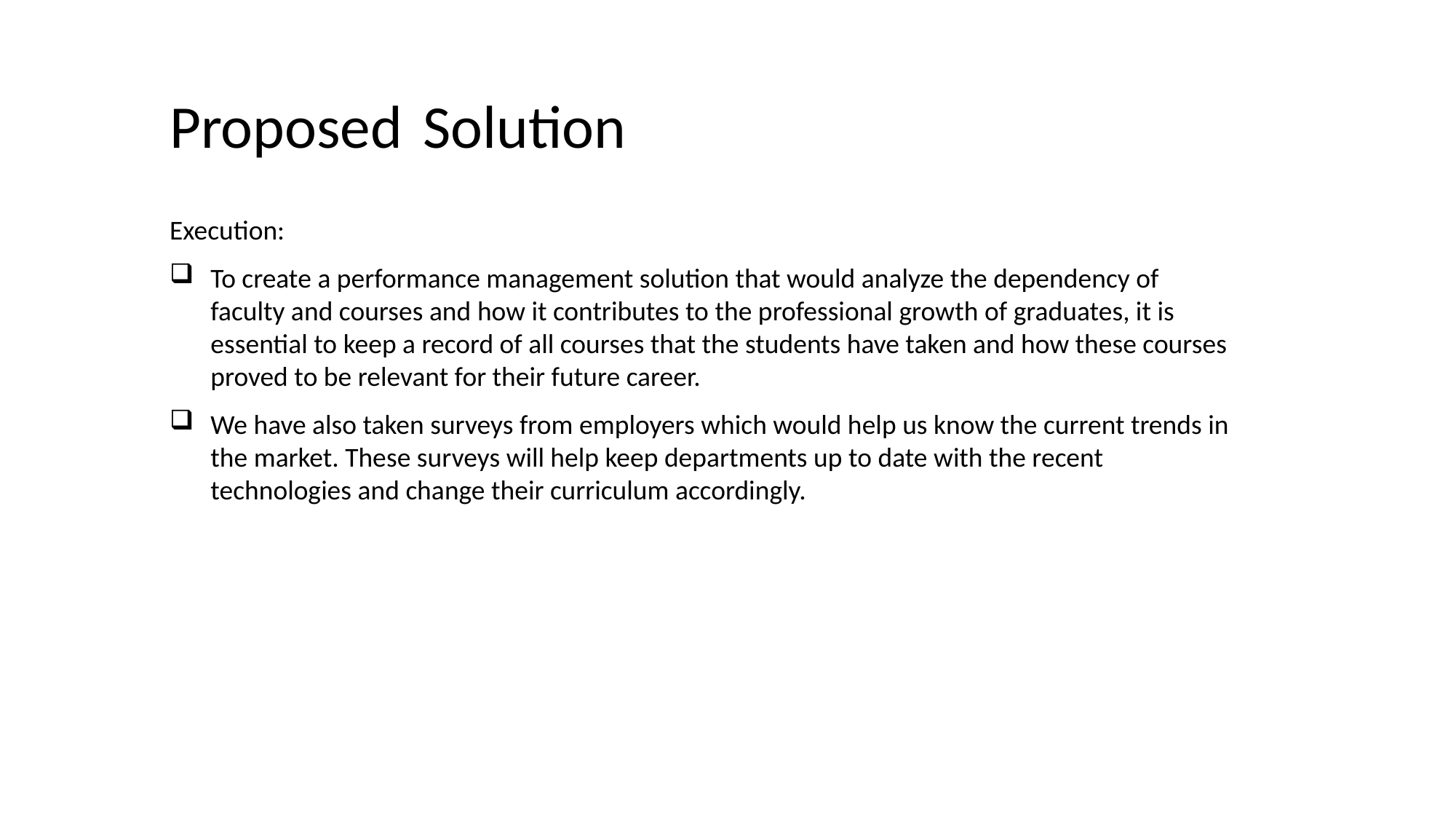

# Proposed Solution
Execution:
To create a performance management solution that would analyze the dependency of faculty and courses and how it contributes to the professional growth of graduates, it is essential to keep a record of all courses that the students have taken and how these courses proved to be relevant for their future career.
We have also taken surveys from employers which would help us know the current trends in the market. These surveys will help keep departments up to date with the recent technologies and change their curriculum accordingly.